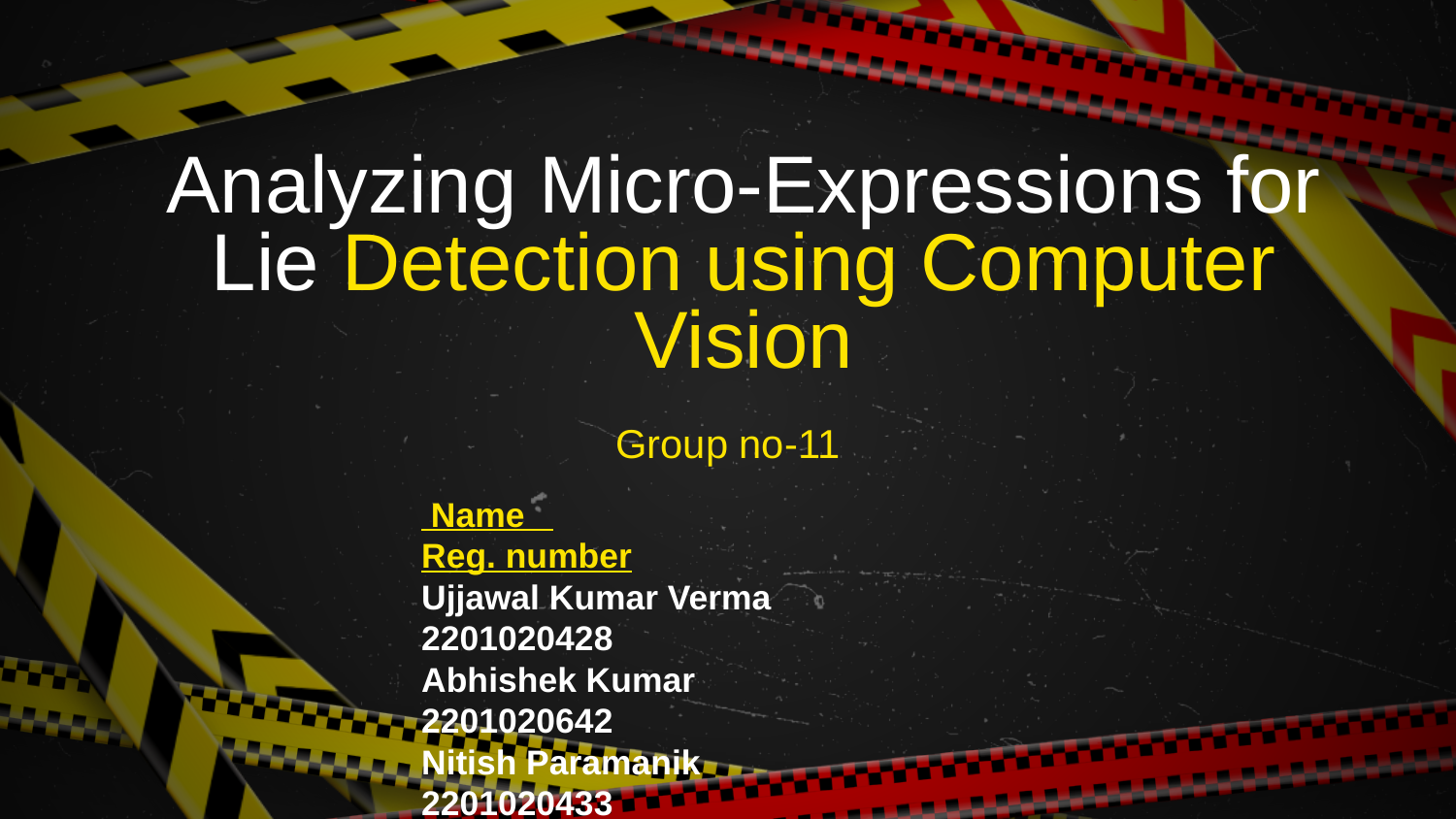

# Analyzing Micro-Expressions for Lie Detection using Computer Vision
Group no-11
 Name       		                Reg. number
Ujjawal Kumar Verma                2201020428
Abhishek Kumar 	               2201020642
Nitish Paramanik	               2201020433
Ravi Anjan Kumar 	               2201020409